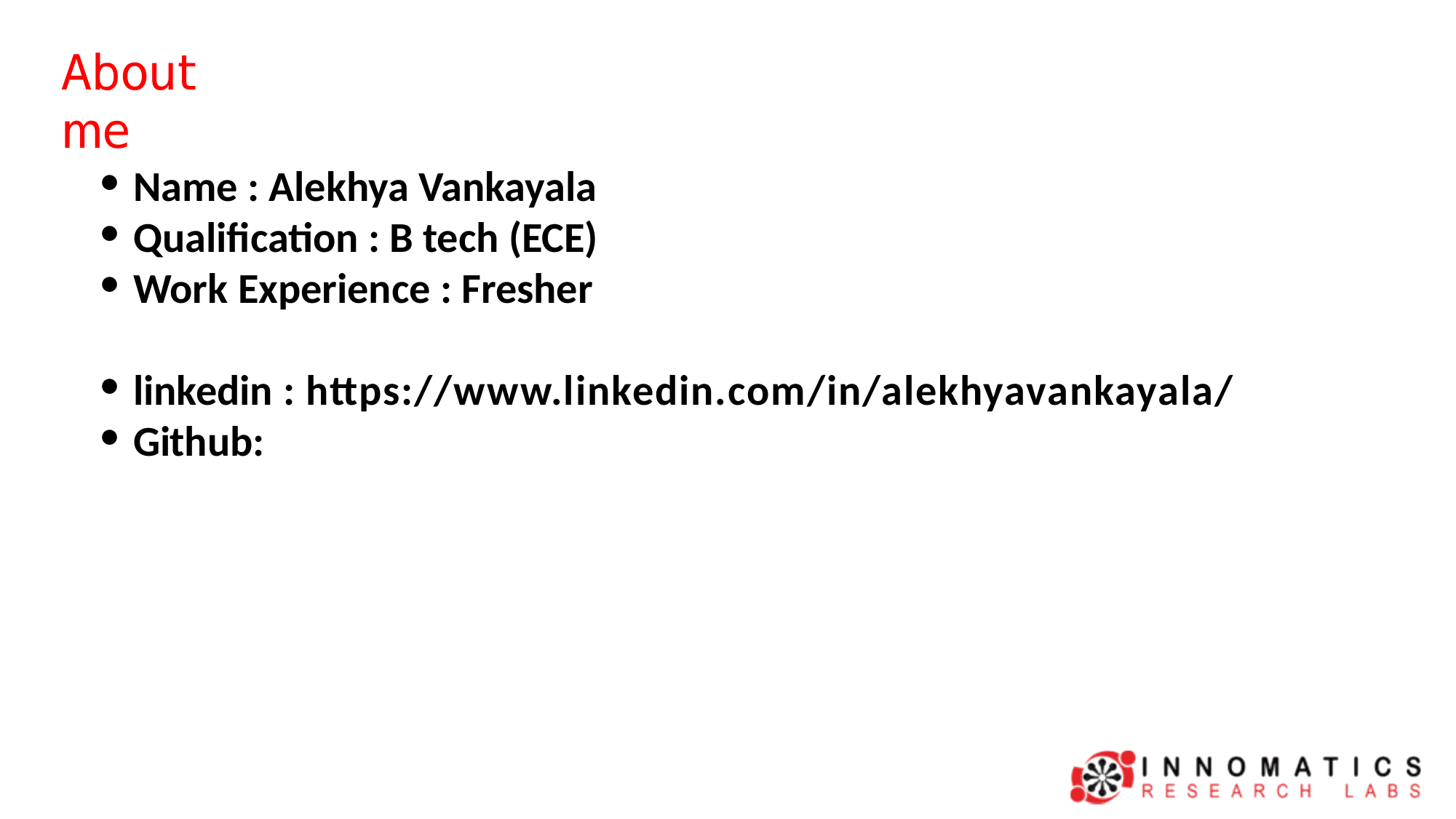

# About me
Name : Alekhya Vankayala
Qualification : B tech (ECE)
Work Experience : Fresher

linkedin : https://www.linkedin.com/in/alekhyavankayala/
Github: